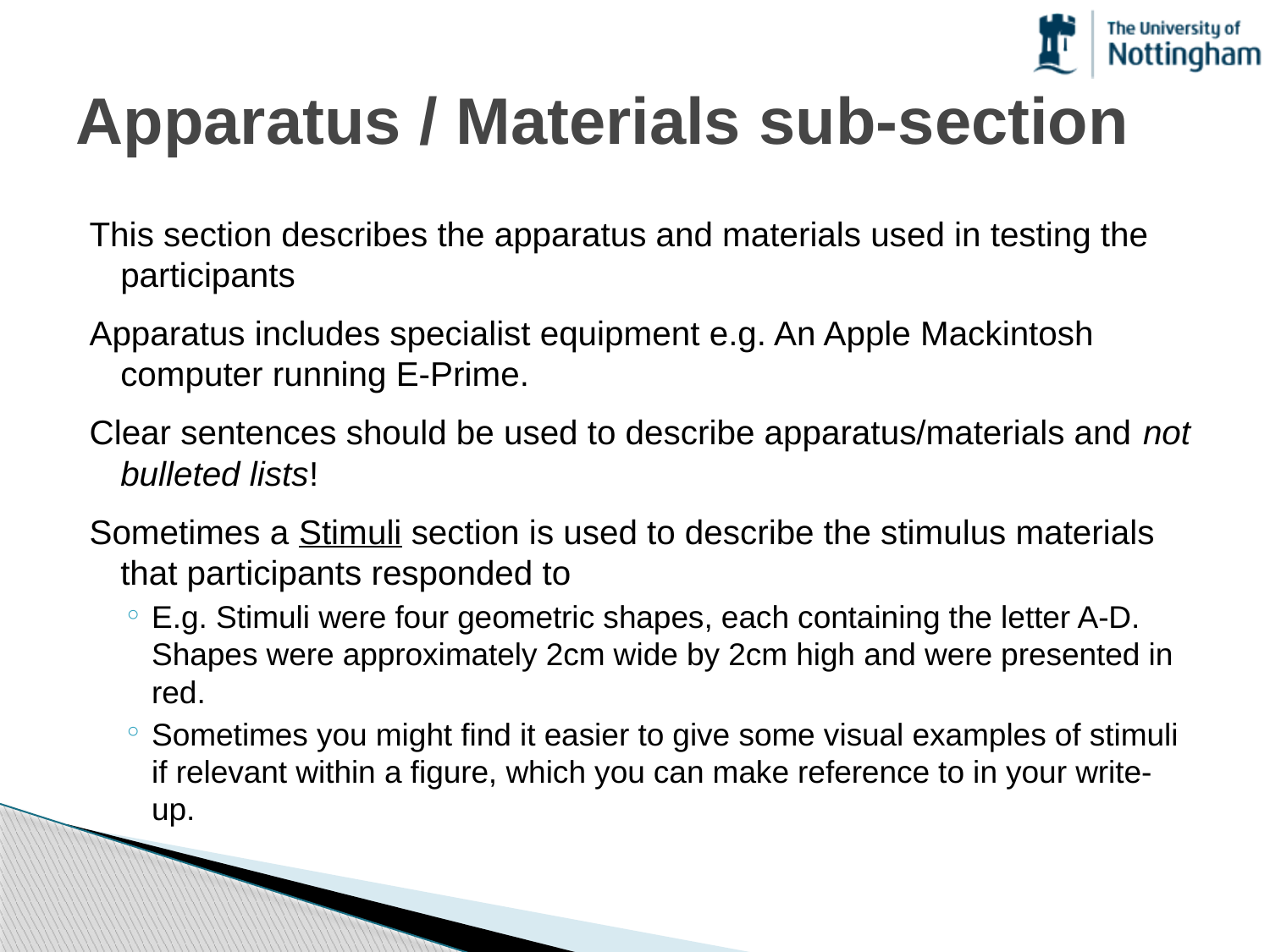

# Apparatus / Materials sub-section
This section describes the apparatus and materials used in testing the participants
Apparatus includes specialist equipment e.g. An Apple Mackintosh computer running E-Prime.
Clear sentences should be used to describe apparatus/materials and not bulleted lists!
Sometimes a Stimuli section is used to describe the stimulus materials that participants responded to
E.g. Stimuli were four geometric shapes, each containing the letter A-D. Shapes were approximately 2cm wide by 2cm high and were presented in red.
Sometimes you might find it easier to give some visual examples of stimuli if relevant within a figure, which you can make reference to in your write-up.